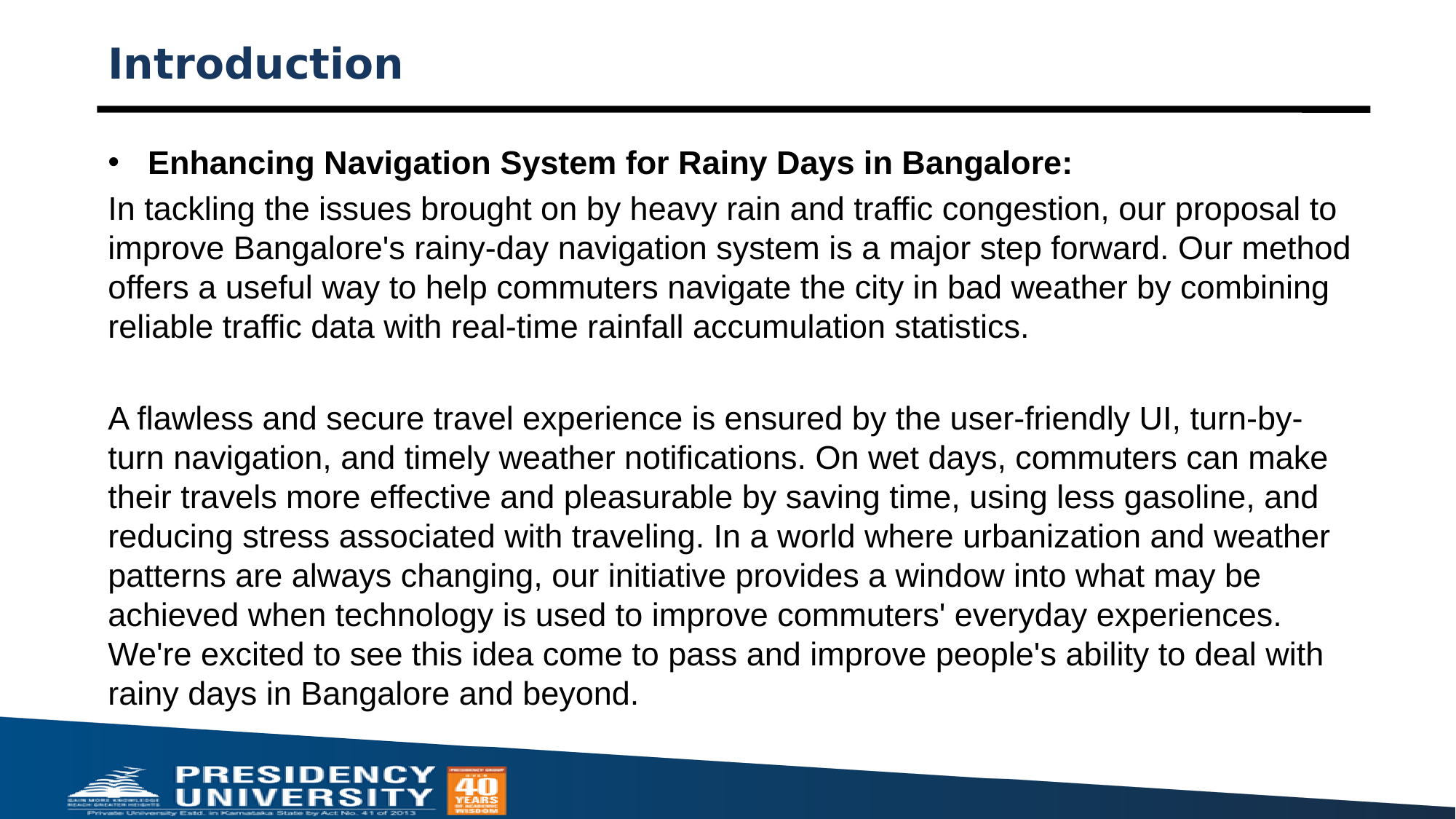

# Introduction
Enhancing Navigation System for Rainy Days in Bangalore:
In tackling the issues brought on by heavy rain and traffic congestion, our proposal to improve Bangalore's rainy-day navigation system is a major step forward. Our method offers a useful way to help commuters navigate the city in bad weather by combining reliable traffic data with real-time rainfall accumulation statistics.

A flawless and secure travel experience is ensured by the user-friendly UI, turn-by-turn navigation, and timely weather notifications. On wet days, commuters can make their travels more effective and pleasurable by saving time, using less gasoline, and reducing stress associated with traveling. In a world where urbanization and weather patterns are always changing, our initiative provides a window into what may be achieved when technology is used to improve commuters' everyday experiences. We're excited to see this idea come to pass and improve people's ability to deal with rainy days in Bangalore and beyond.